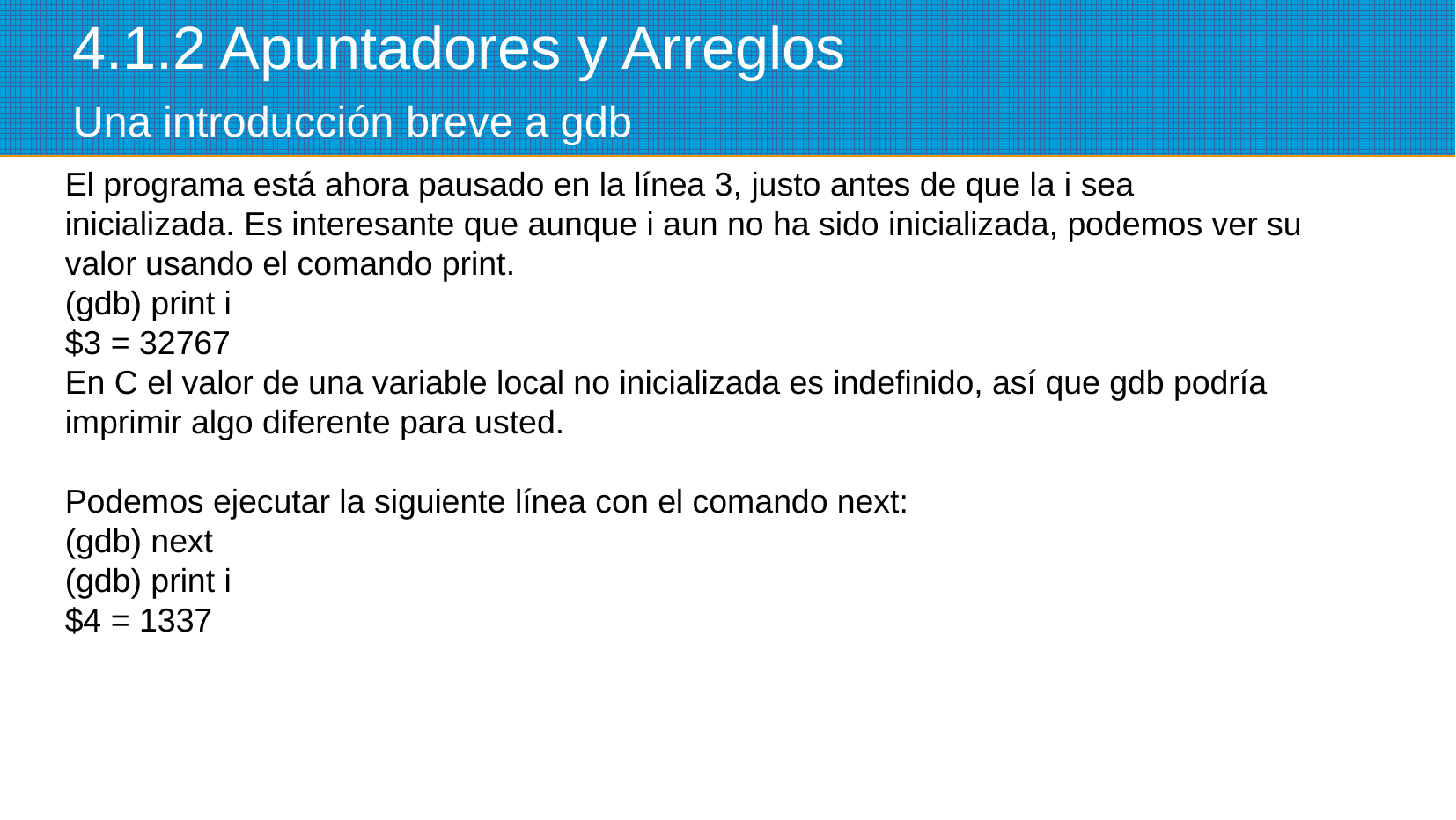

4.1.2 Apuntadores y Arreglos
Una introducción breve a gdb
El programa está ahora pausado en la línea 3, justo antes de que la i sea inicializada. Es interesante que aunque i aun no ha sido inicializada, podemos ver su valor usando el comando print.
(gdb) print i
$3 = 32767
En C el valor de una variable local no inicializada es indefinido, así que gdb podría imprimir algo diferente para usted.

Podemos ejecutar la siguiente línea con el comando next:
(gdb) next
(gdb) print i
$4 = 1337